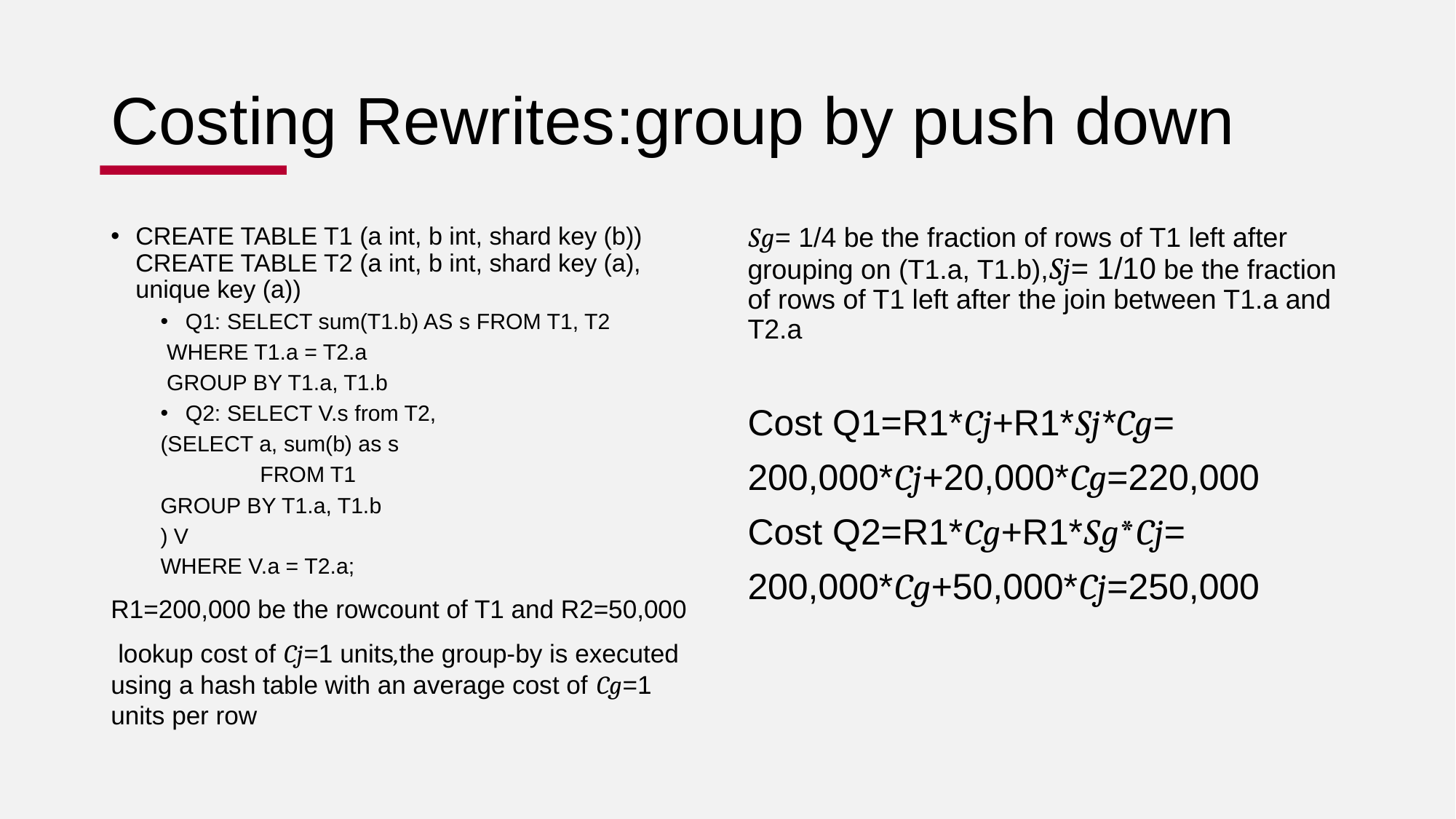

# Costing Rewrites:group by push down
CREATE TABLE T1 (a int, b int, shard key (b)) CREATE TABLE T2 (a int, b int, shard key (a), unique key (a))
Q1: SELECT sum(T1.b) AS s FROM T1, T2
	 WHERE T1.a = T2.a
	 GROUP BY T1.a, T1.b
Q2: SELECT V.s from T2,
	(SELECT a, sum(b) as s
 	FROM T1
	GROUP BY T1.a, T1.b
	) V
	WHERE V.a = T2.a;
R1=200,000 be the rowcount of T1 and R2=50,000
 lookup cost of Cj=1 units,the group-by is executed using a hash table with an average cost of Cg=1 units per row
Sg= 1/4 be the fraction of rows of T1 left after grouping on (T1.a, T1.b),Sj= 1/10 be the fraction of rows of T1 left after the join between T1.a and T2.a

Cost Q1=R1*Cj+R1*Sj*Cg=
200,000*Cj+20,000*Cg=220,000
Cost Q2=R1*Cg+R1*Sg*Cj=
200,000*Cg+50,000*Cj=250,000